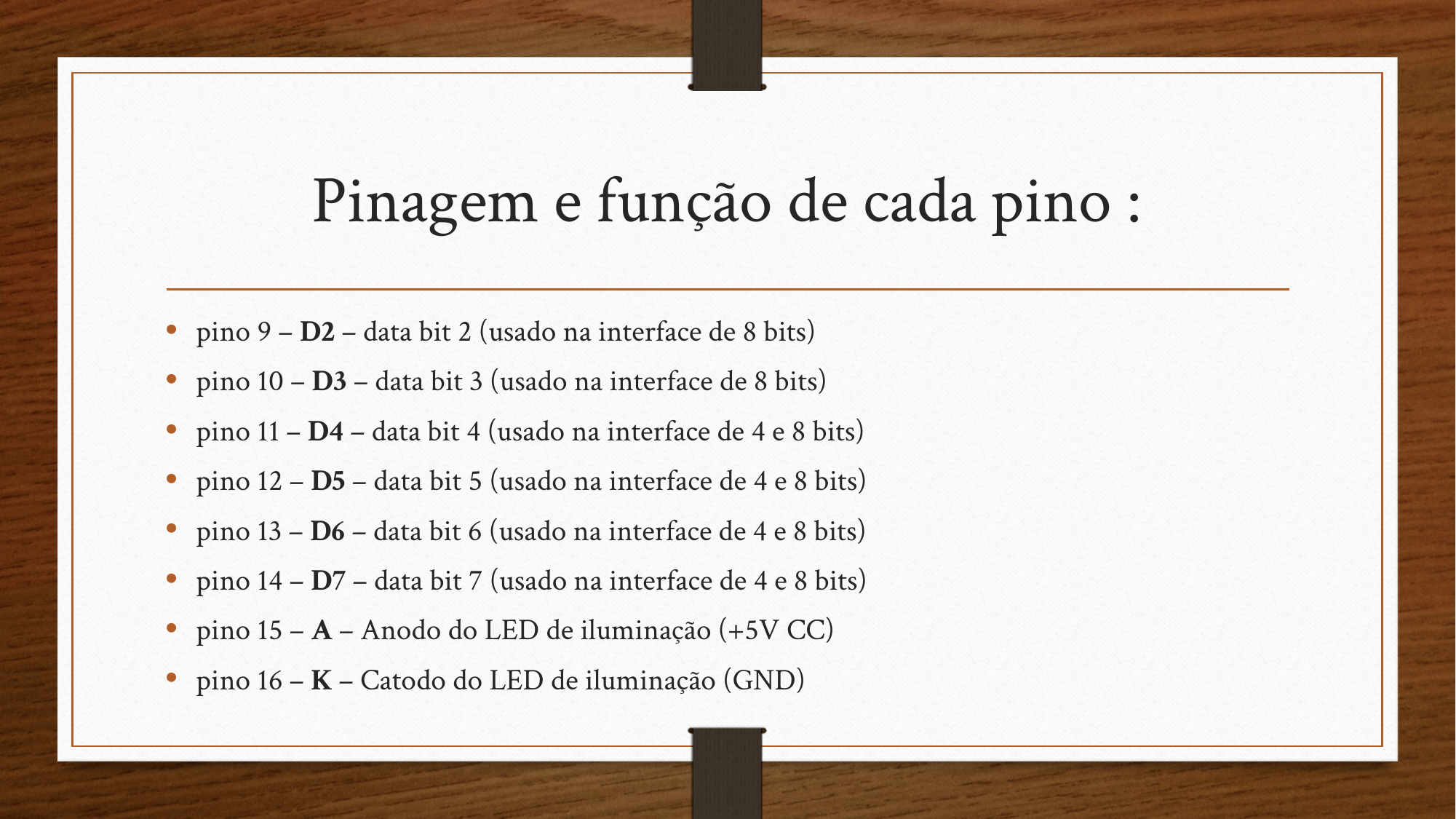

# Pinagem e função de cada pino :
pino 9 – D2 – data bit 2 (usado na interface de 8 bits)
pino 10 – D3 – data bit 3 (usado na interface de 8 bits)
pino 11 – D4 – data bit 4 (usado na interface de 4 e 8 bits)
pino 12 – D5 – data bit 5 (usado na interface de 4 e 8 bits)
pino 13 – D6 – data bit 6 (usado na interface de 4 e 8 bits)
pino 14 – D7 – data bit 7 (usado na interface de 4 e 8 bits)
pino 15 – A – Anodo do LED de iluminação (+5V CC)
pino 16 – K – Catodo do LED de iluminação (GND)